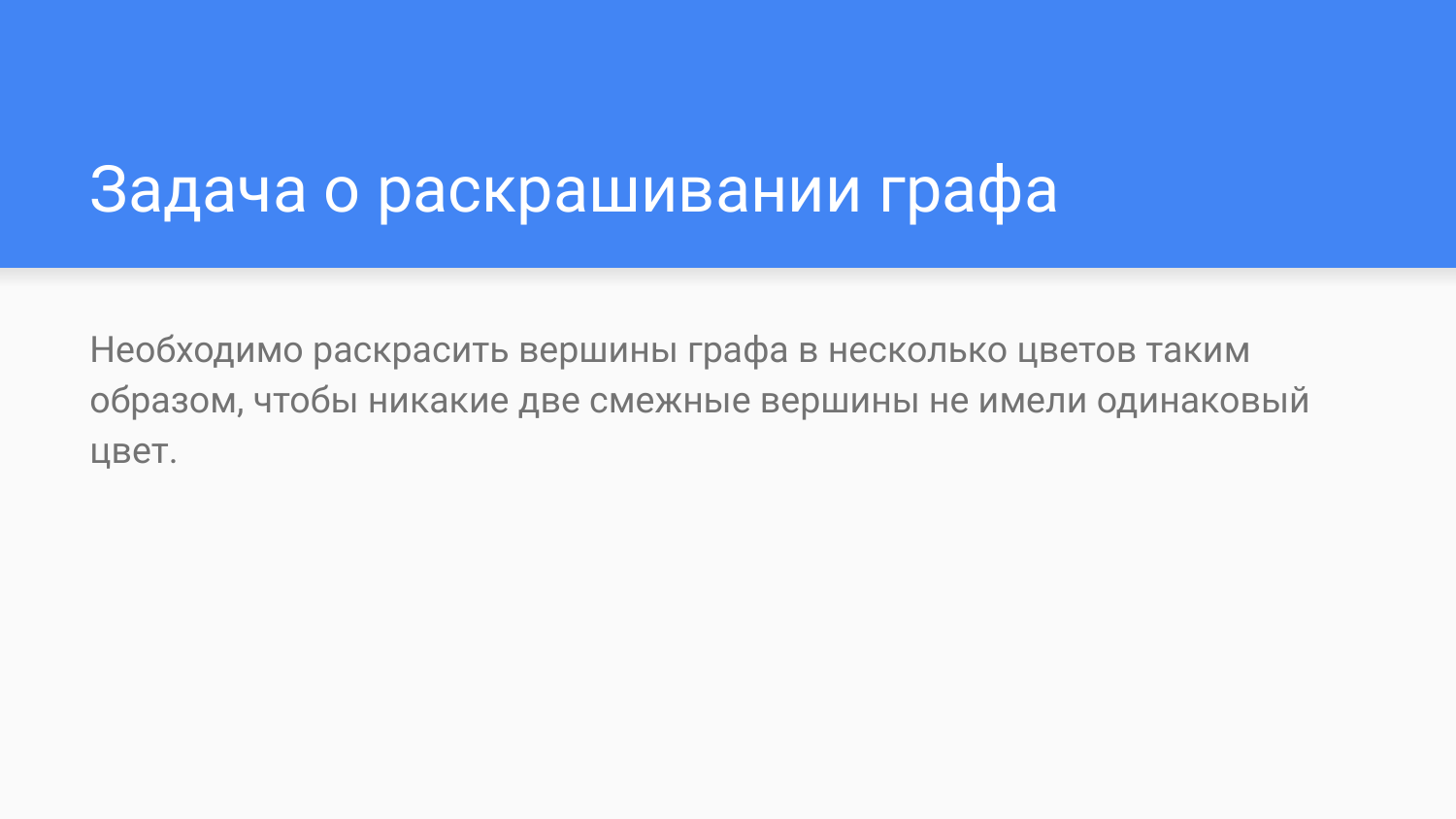

# Задача о раскрашивании графа
Необходимо раскрасить вершины графа в несколько цветов таким образом, чтобы никакие две смежные вершины не имели одинаковый цвет.